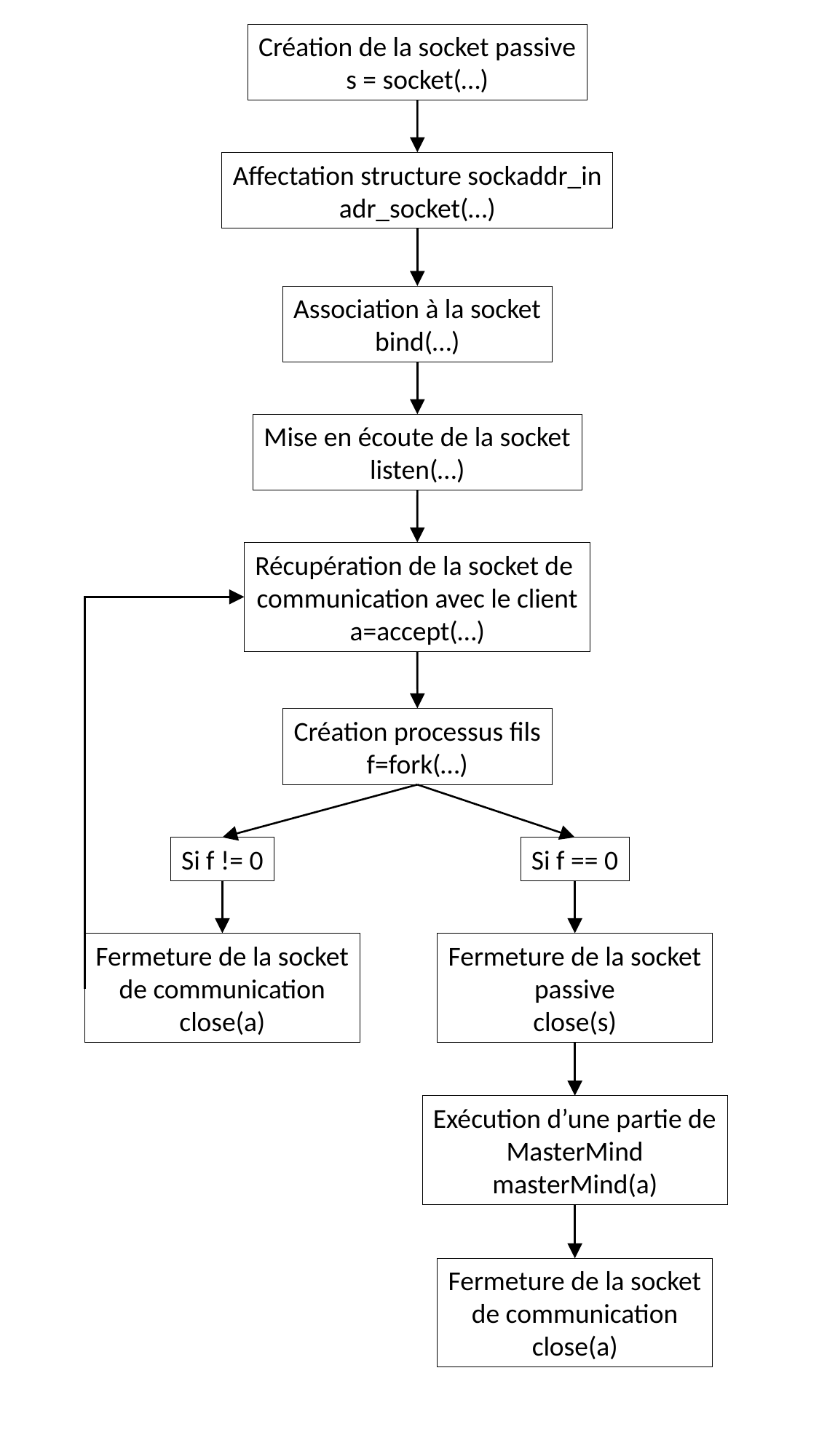

Création de la socket passive
s = socket(…)
Affectation structure sockaddr_in
adr_socket(…)
Association à la socket
bind(…)
Mise en écoute de la socket
listen(…)
Récupération de la socket de
communication avec le client
a=accept(…)
Création processus fils
f=fork(…)
Si f != 0
Si f == 0
Fermeture de la socket
de communication
close(a)
Fermeture de la socket
passive
close(s)
Exécution d’une partie de
MasterMind
masterMind(a)
Fermeture de la socket
de communication
close(a)